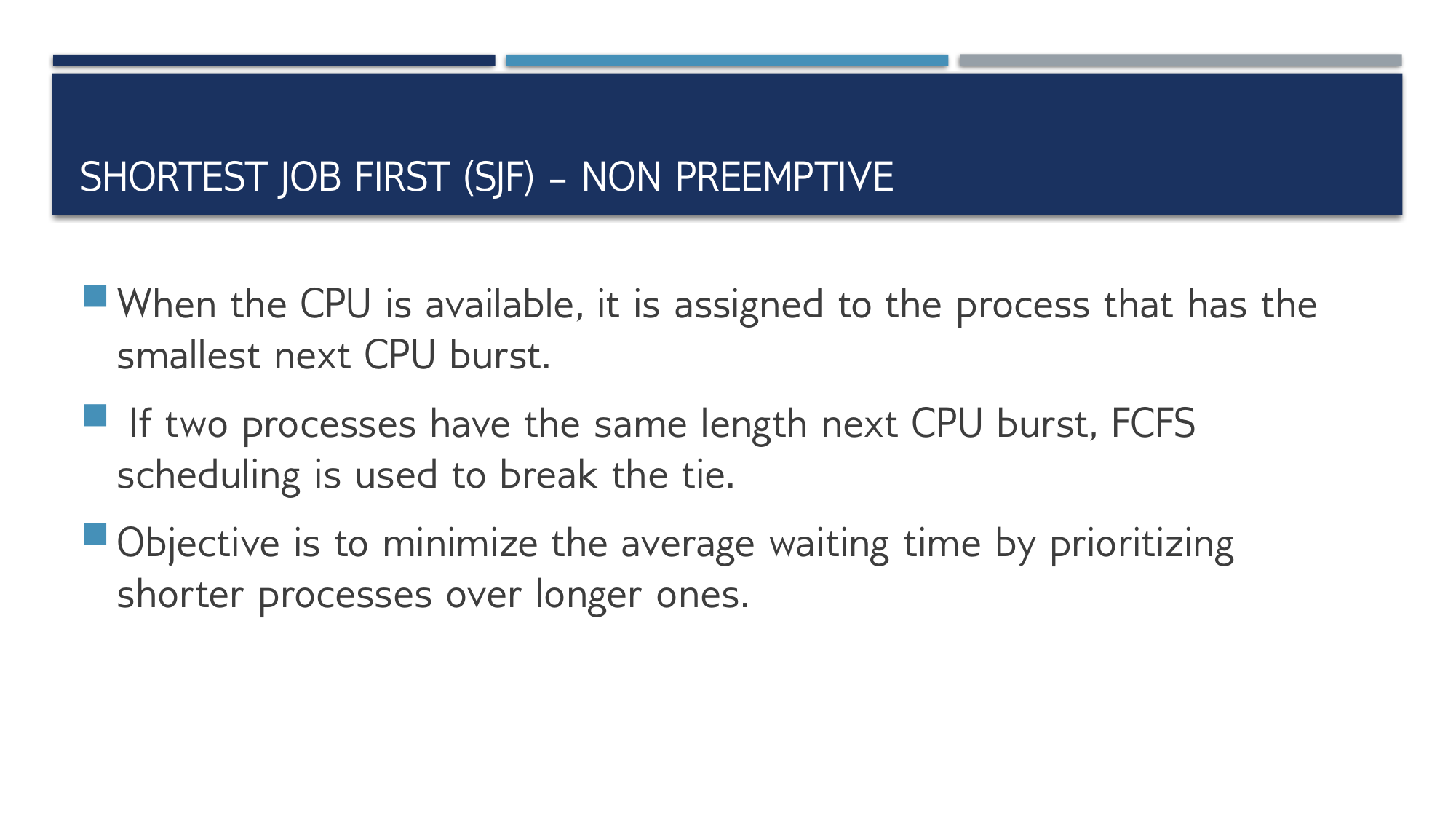

# Shortest job first (SJF) – Non preemptive
When the CPU is available, it is assigned to the process that has the smallest next CPU burst.
 If two processes have the same length next CPU burst, FCFS scheduling is used to break the tie.
Objective is to minimize the average waiting time by prioritizing shorter processes over longer ones.